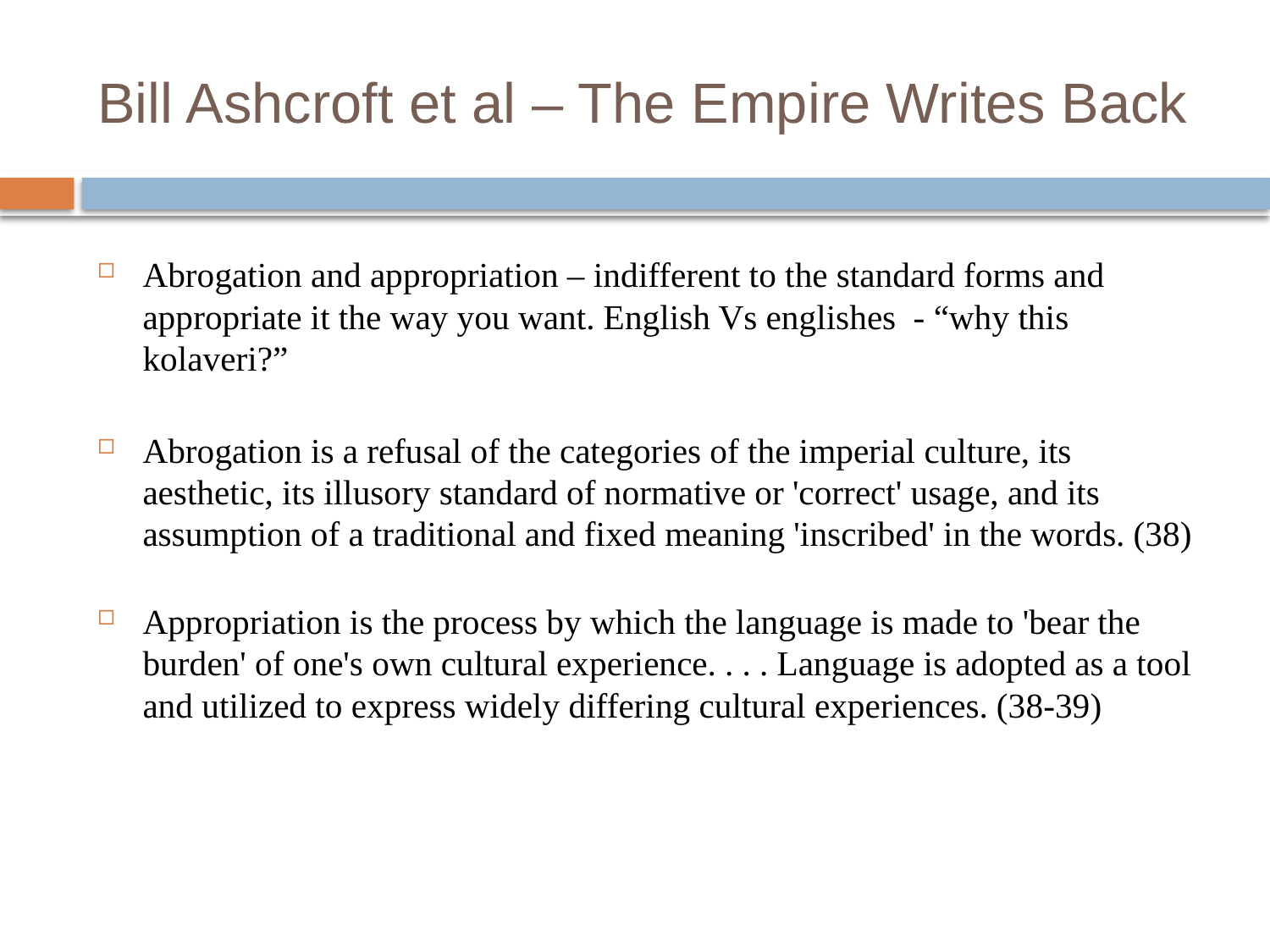

# Bill Ashcroft et al – The Empire Writes Back

Abrogation and appropriation – indifferent to the standard forms and appropriate it the way you want. English Vs englishes  - “why this kolaveri?”

Abrogation is a refusal of the categories of the imperial culture, its aesthetic, its illusory standard of normative or 'correct' usage, and its assumption of a traditional and fixed meaning 'inscribed' in the words. (38)
Appropriation is the process by which the language is made to 'bear the burden' of one's own cultural experience. . . . Language is adopted as a tool and utilized to express widely differing cultural experiences. (38-39)